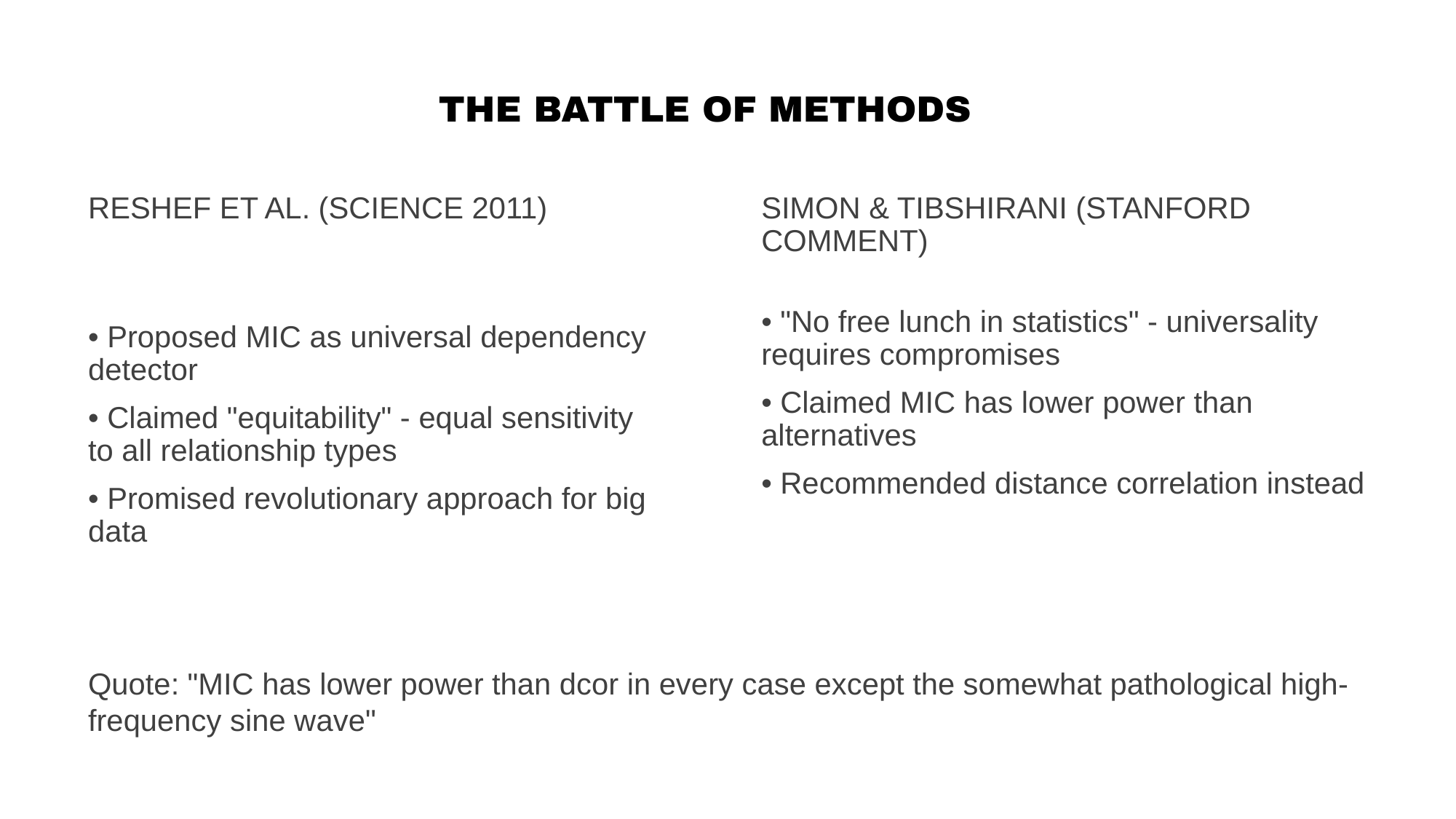

# THE BATTLE OF METHODS
RESHEF ET AL. (SCIENCE 2011)

• Proposed MIC as universal dependency detector
• Claimed "equitability" - equal sensitivity to all relationship types
• Promised revolutionary approach for big data
SIMON & TIBSHIRANI (STANFORD COMMENT)
• "No free lunch in statistics" - universality requires compromises
• Claimed MIC has lower power than alternatives
• Recommended distance correlation instead
Quote: "MIC has lower power than dcor in every case except the somewhat pathological high-frequency sine wave"